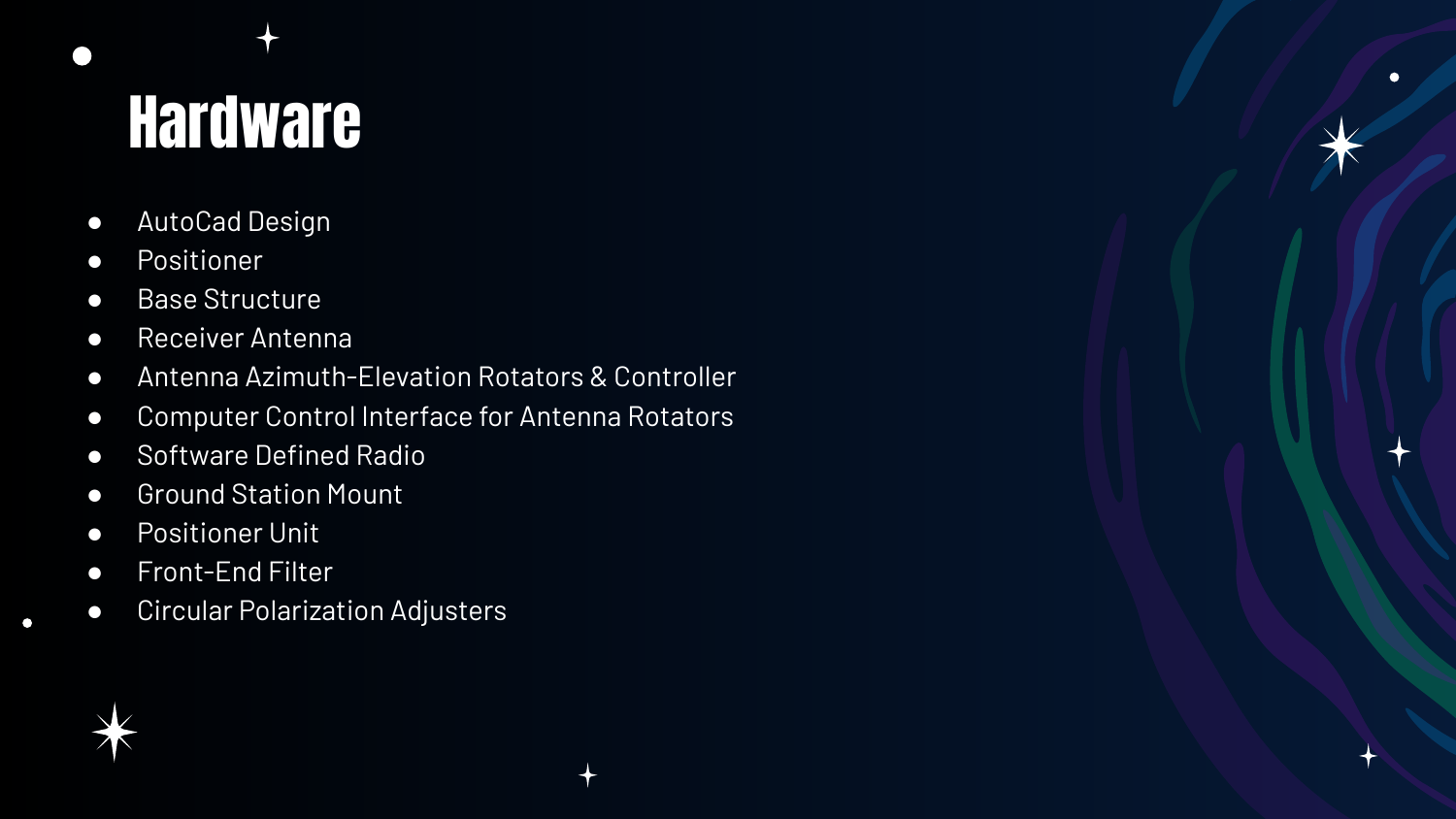

# Hardware
AutoCad Design
Positioner
Base Structure
Receiver Antenna
Antenna Azimuth-Elevation Rotators & Controller
Computer Control Interface for Antenna Rotators
Software Defined Radio
Ground Station Mount
Positioner Unit
Front-End Filter
Circular Polarization Adjusters